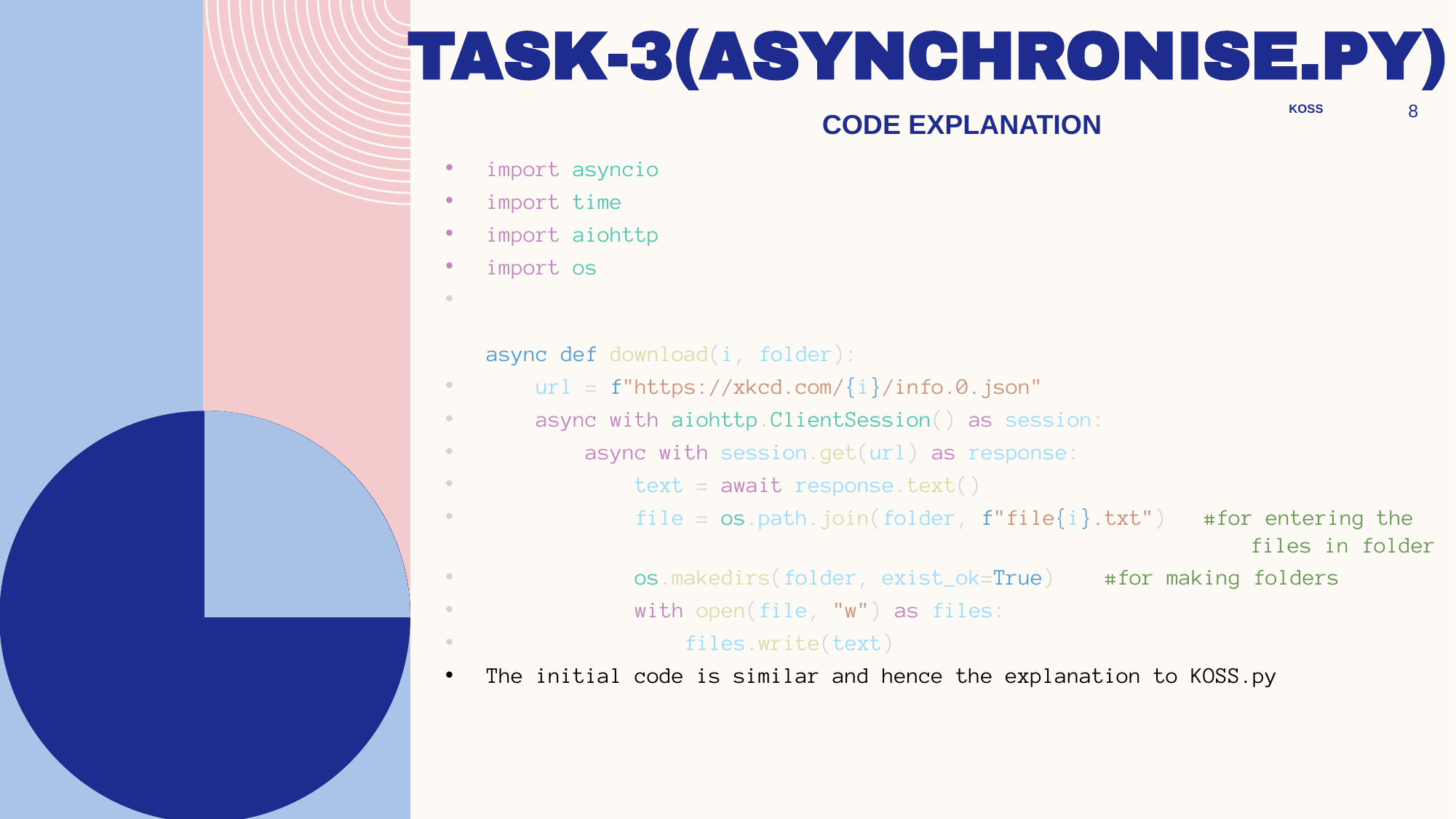

# TASK-3(ASynchronise.py)

8
koss
Code explanation
import asyncio
import time
import aiohttp
import os
async def download(i, folder):
    url = f"https://xkcd.com/{i}/info.0.json"
    async with aiohttp.ClientSession() as session:
        async with session.get(url) as response:
            text = await response.text()
            file = os.path.join(folder, f"file{i}.txt")   #for entering the 							files in folder
            os.makedirs(folder, exist_ok=True)    #for making folders
            with open(file, "w") as files:
                files.write(text)
The initial code is similar and hence the explanation to KOSS.py